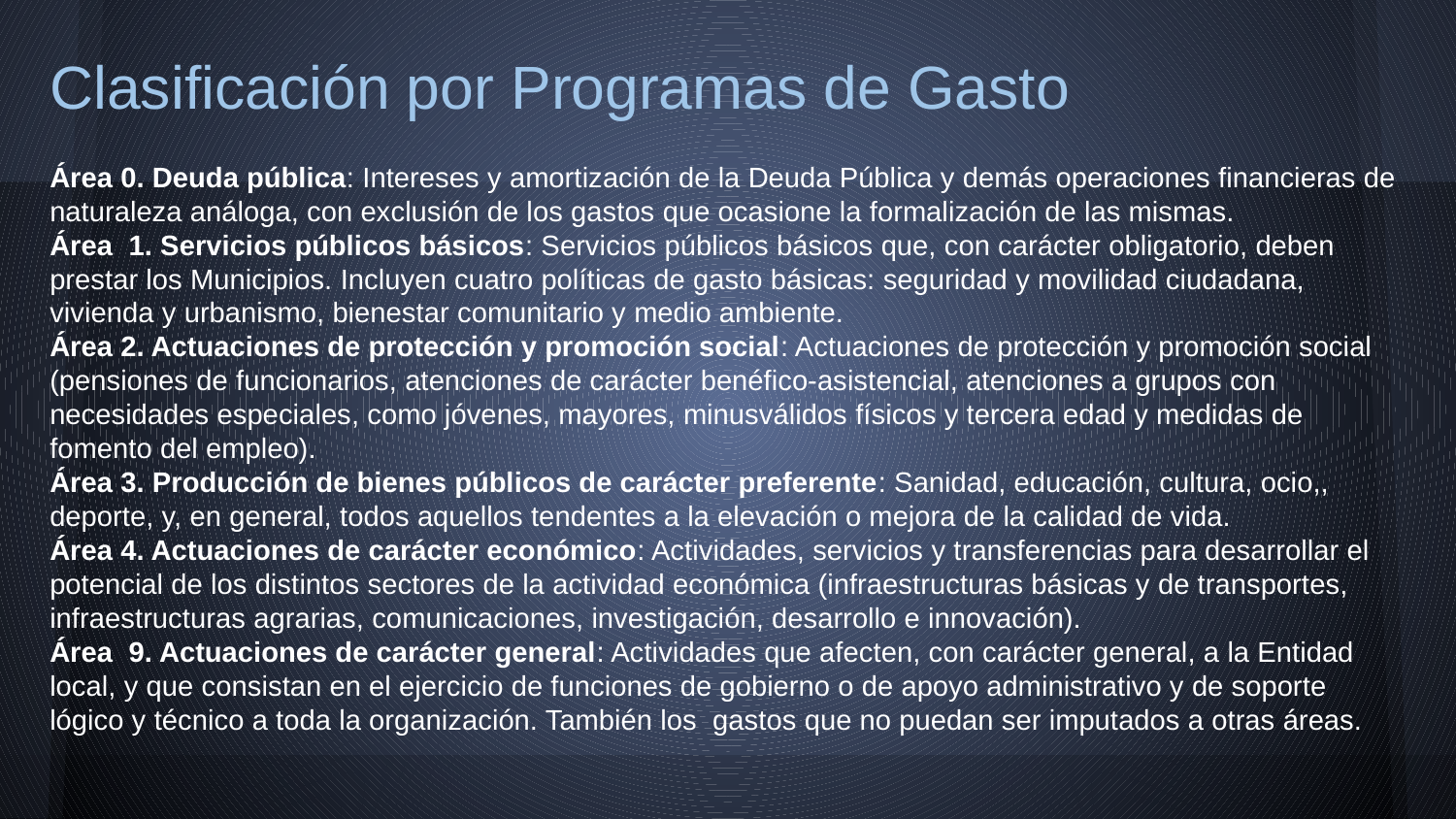

# Clasificación por Programas de Gasto
Área 0. Deuda pública: Intereses y amortización de la Deuda Pública y demás operaciones financieras de naturaleza análoga, con exclusión de los gastos que ocasione la formalización de las mismas.
Área  1. Servicios públicos básicos: Servicios públicos básicos que, con carácter obligatorio, deben prestar los Municipios. Incluyen cuatro políticas de gasto básicas: seguridad y movilidad ciudadana, vivienda y urbanismo, bienestar comunitario y medio ambiente.
Área 2. Actuaciones de protección y promoción social: Actuaciones de protección y promoción social (pensiones de funcionarios, atenciones de carácter benéfico-asistencial, atenciones a grupos con necesidades especiales, como jóvenes, mayores, minusválidos físicos y tercera edad y medidas de fomento del empleo).
Área 3. Producción de bienes públicos de carácter preferente: Sanidad, educación, cultura, ocio,, deporte, y, en general, todos aquellos tendentes a la elevación o mejora de la calidad de vida.
Área 4. Actuaciones de carácter económico: Actividades, servicios y transferencias para desarrollar el potencial de los distintos sectores de la actividad económica (infraestructuras básicas y de transportes, infraestructuras agrarias, comunicaciones, investigación, desarrollo e innovación).
Área  9. Actuaciones de carácter general: Actividades que afecten, con carácter general, a la Entidad local, y que consistan en el ejercicio de funciones de gobierno o de apoyo administrativo y de soporte lógico y técnico a toda la organización. También los  gastos que no puedan ser imputados a otras áreas.